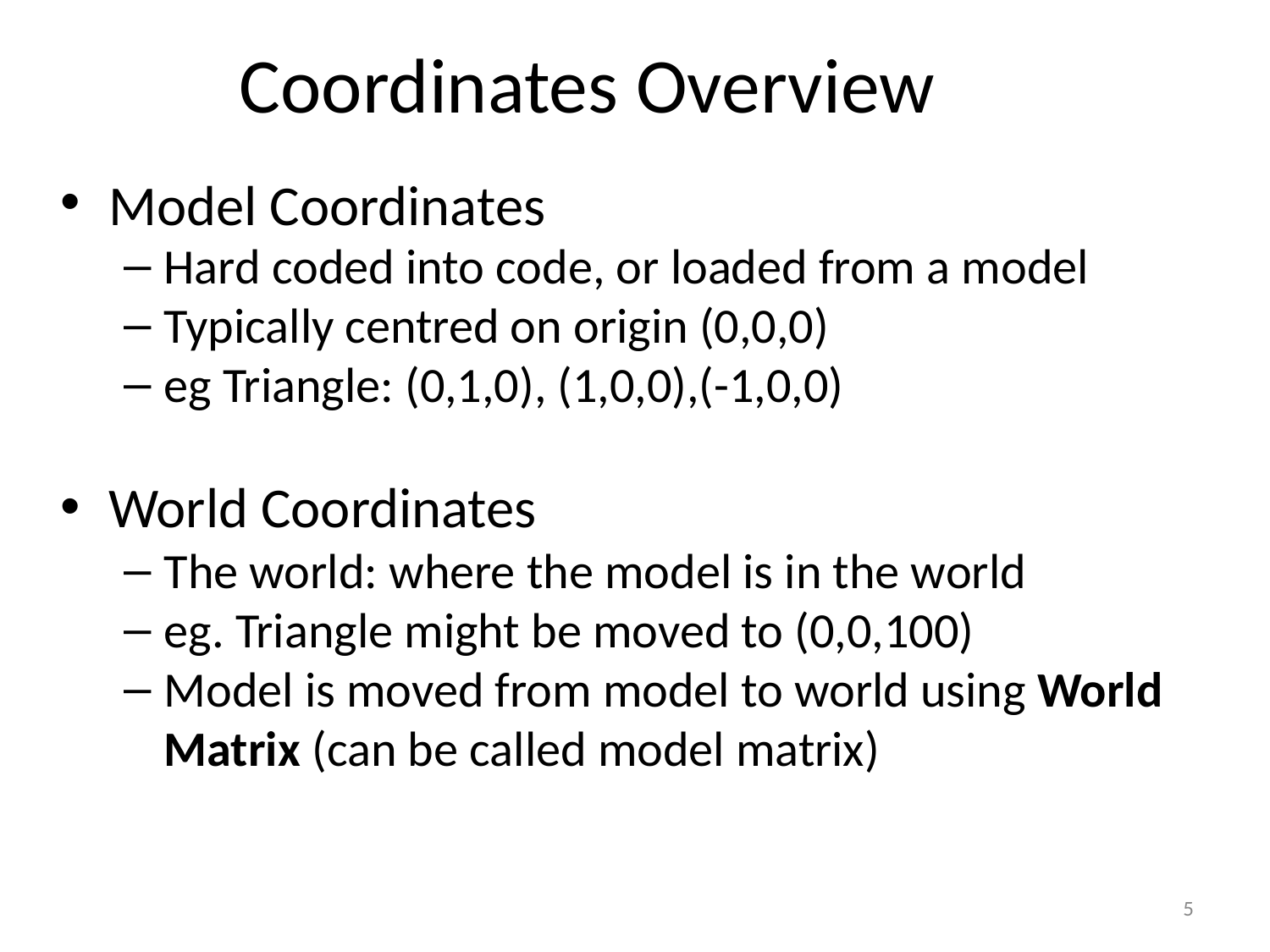

# Coordinates Overview
Model Coordinates
Hard coded into code, or loaded from a model
Typically centred on origin (0,0,0)
eg Triangle: (0,1,0), (1,0,0),(-1,0,0)
World Coordinates
The world: where the model is in the world
eg. Triangle might be moved to (0,0,100)
Model is moved from model to world using World Matrix (can be called model matrix)

5